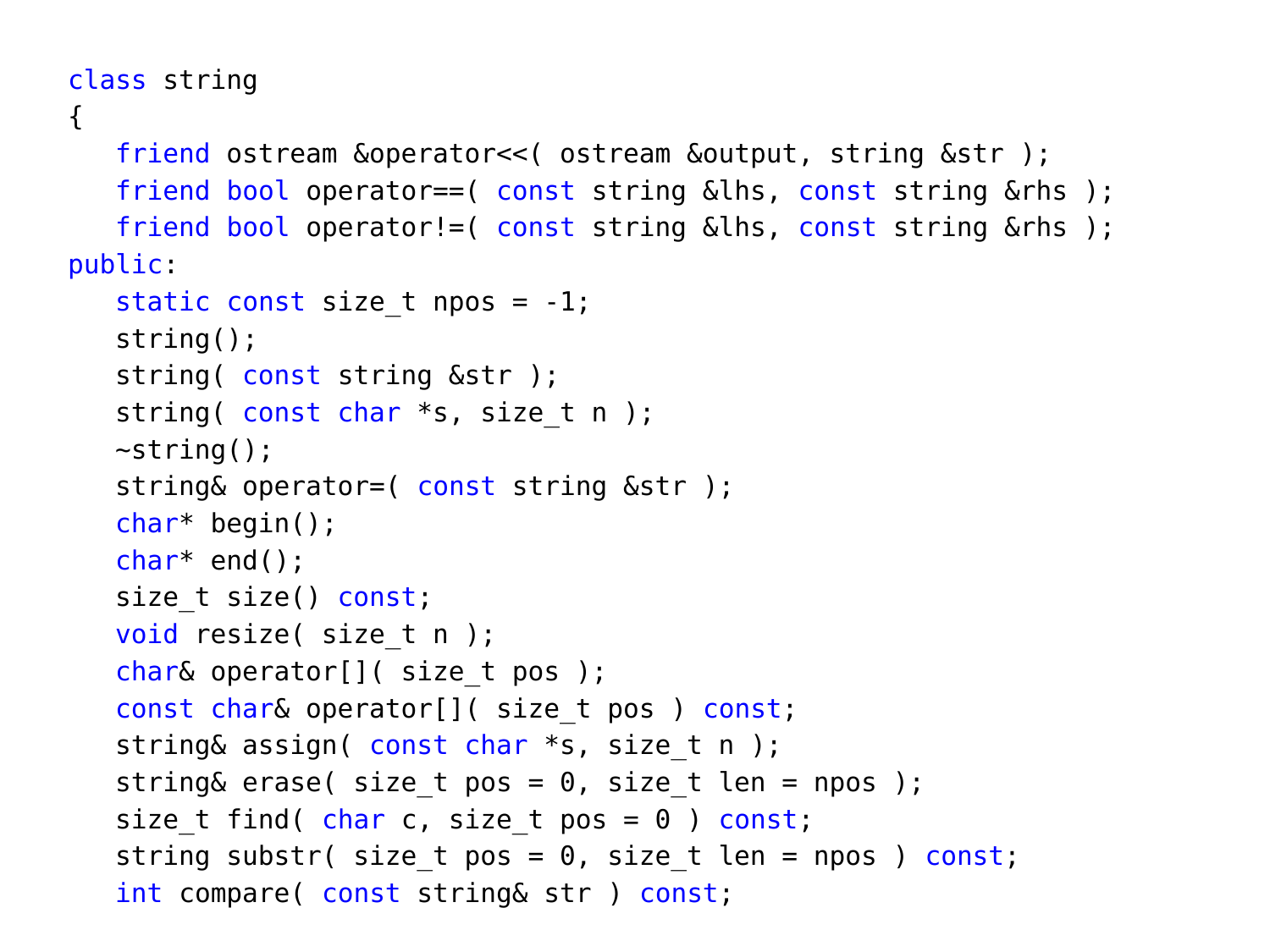

class string
{
   friend ostream &operator<<( ostream &output, string &str );
   friend bool operator==( const string &lhs, const string &rhs );
   friend bool operator!=( const string &lhs, const string &rhs );
public:
   static const size_t npos = -1;
   string();
   string( const string &str );
   string( const char *s, size_t n );
   ~string();
   string& operator=( const string &str );
   char* begin();
   char* end();
   size_t size() const;
   void resize( size_t n );
   char& operator[]( size_t pos );
   const char& operator[]( size_t pos ) const;
   string& assign( const char *s, size_t n );
   string& erase( size_t pos = 0, size_t len = npos );
   size_t find( char c, size_t pos = 0 ) const;
   string substr( size_t pos = 0, size_t len = npos ) const;
   int compare( const string& str ) const;